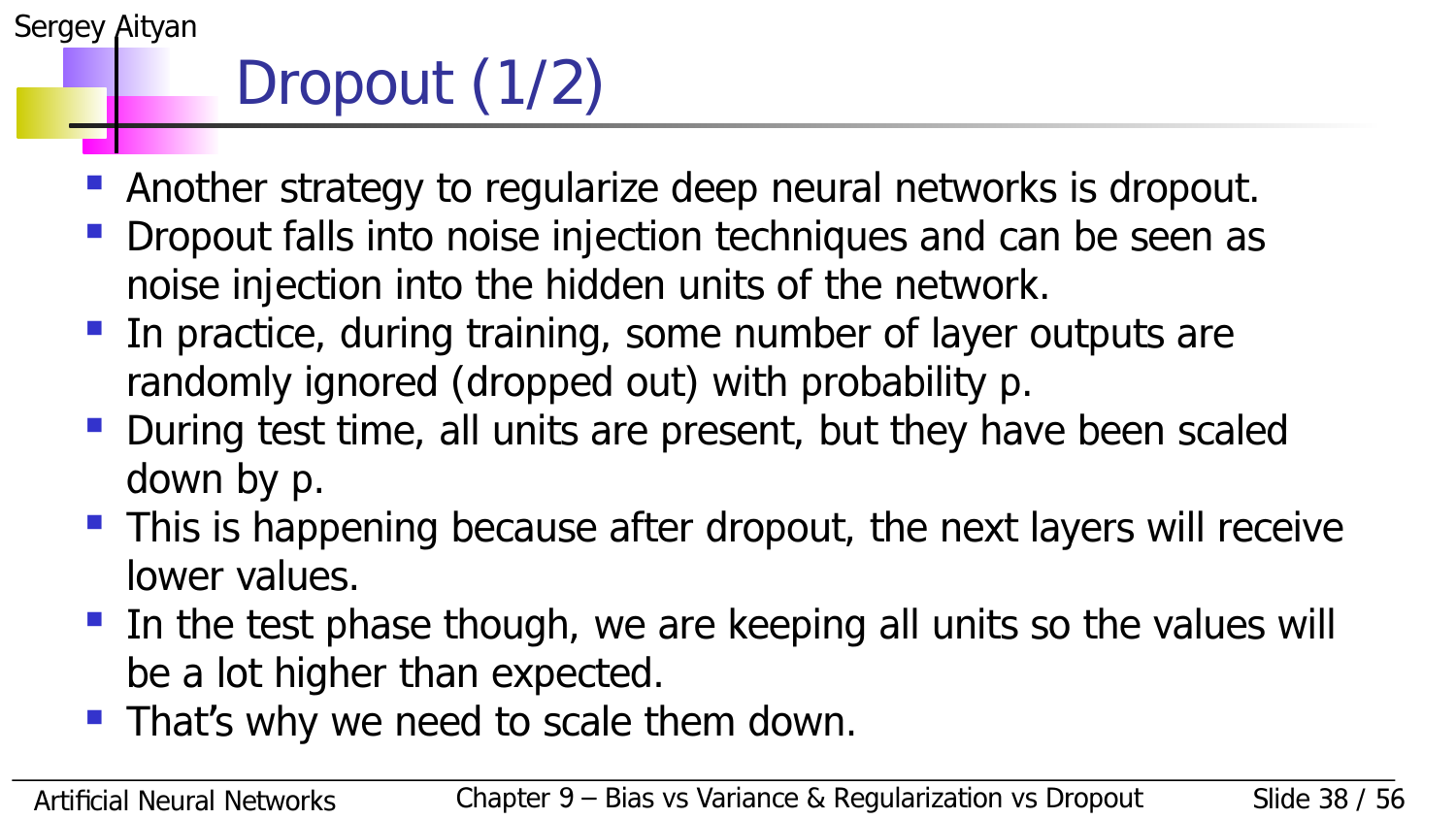

# Dropout (1/2)
Another strategy to regularize deep neural networks is dropout.
Dropout falls into noise injection techniques and can be seen as noise injection into the hidden units of the network.
In practice, during training, some number of layer outputs are randomly ignored (dropped out) with probability p.
During test time, all units are present, but they have been scaled down by p.
This is happening because after dropout, the next layers will receive lower values.
In the test phase though, we are keeping all units so the values will be a lot higher than expected.
That’s why we need to scale them down.